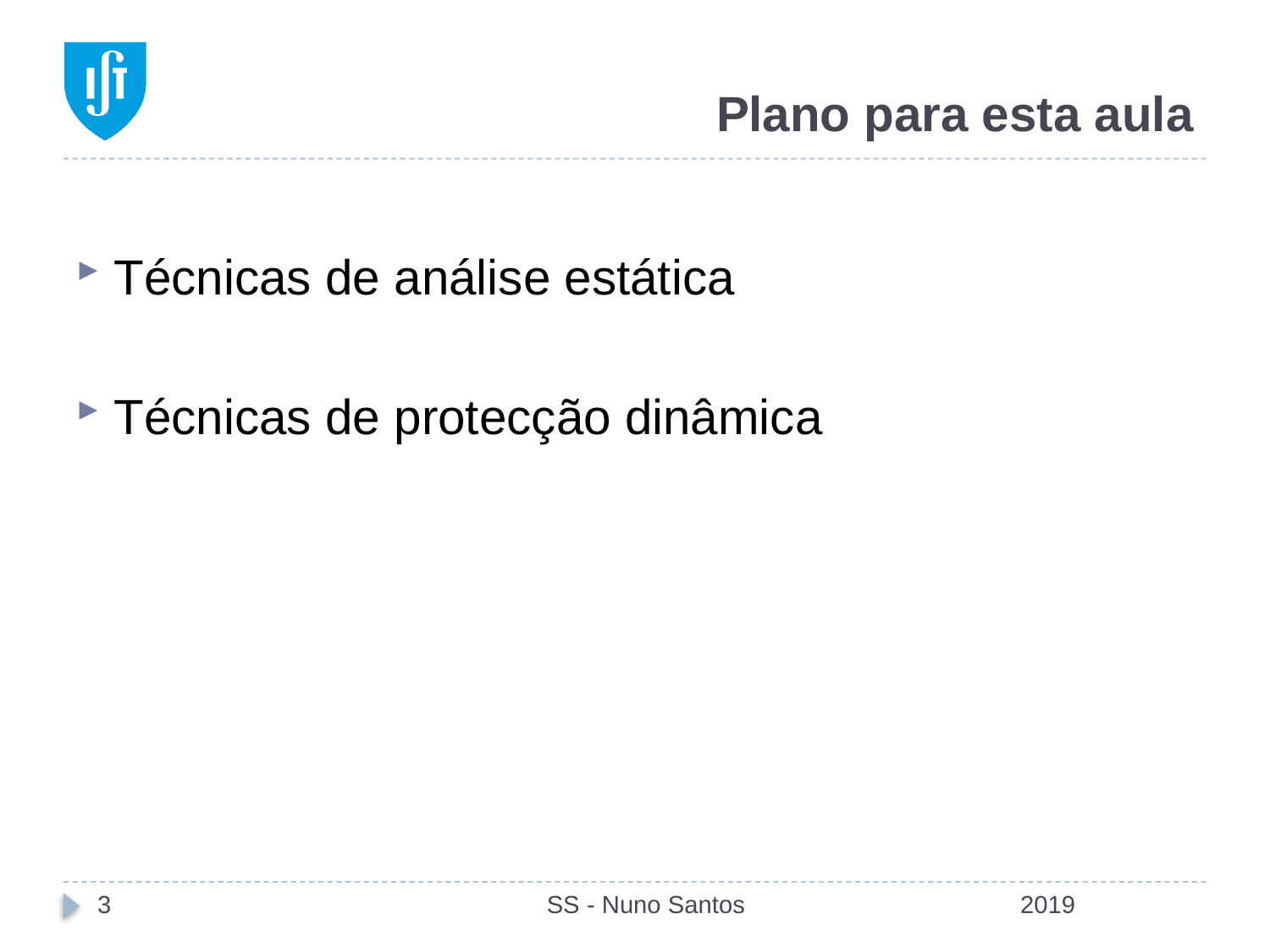

# Plano para esta aula

Técnicas de análise estática

Técnicas de protecção dinâmica

3
SS - Nuno Santos
2019